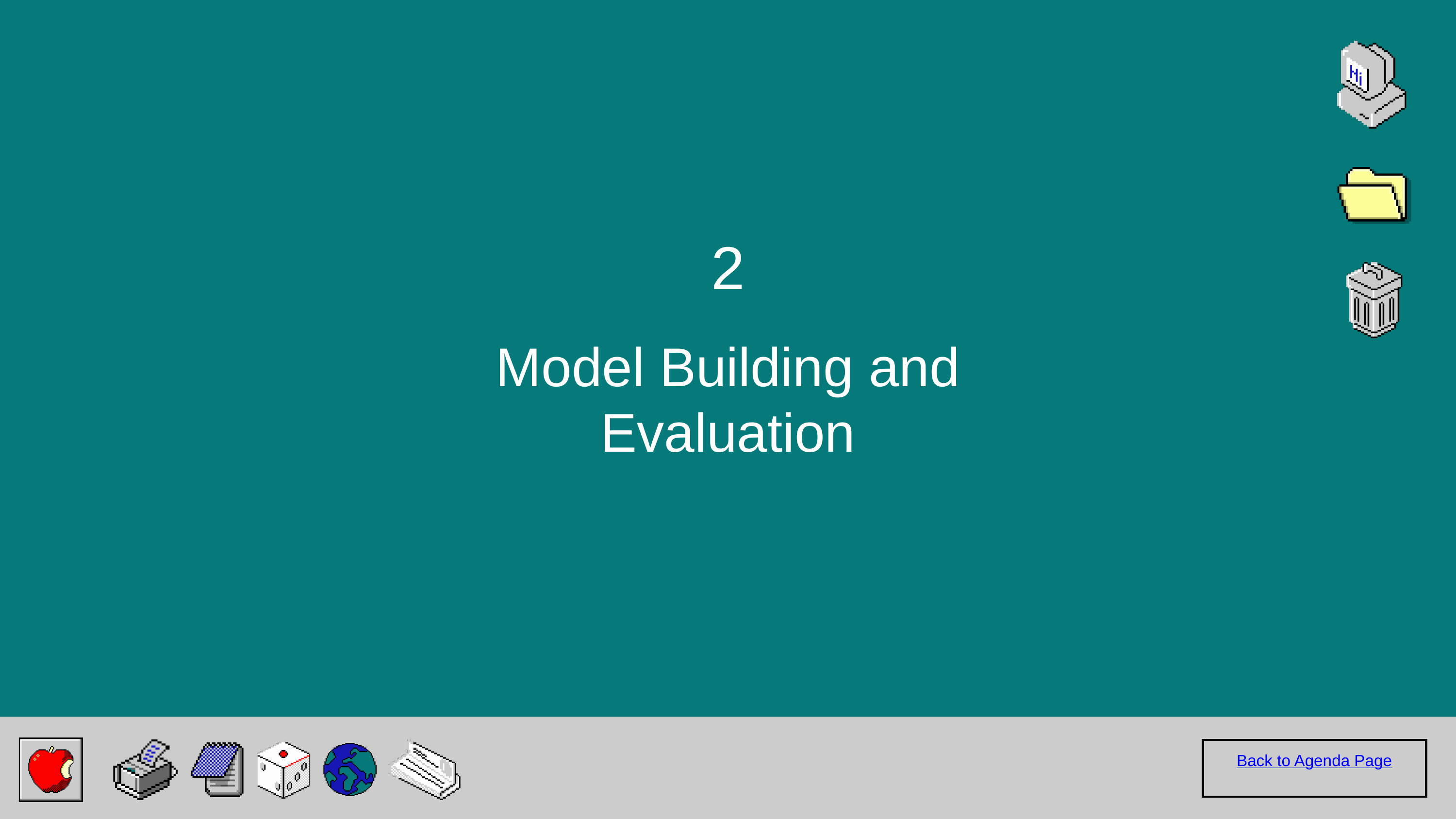

2

Model Building and Evaluation

Back to Agenda Page